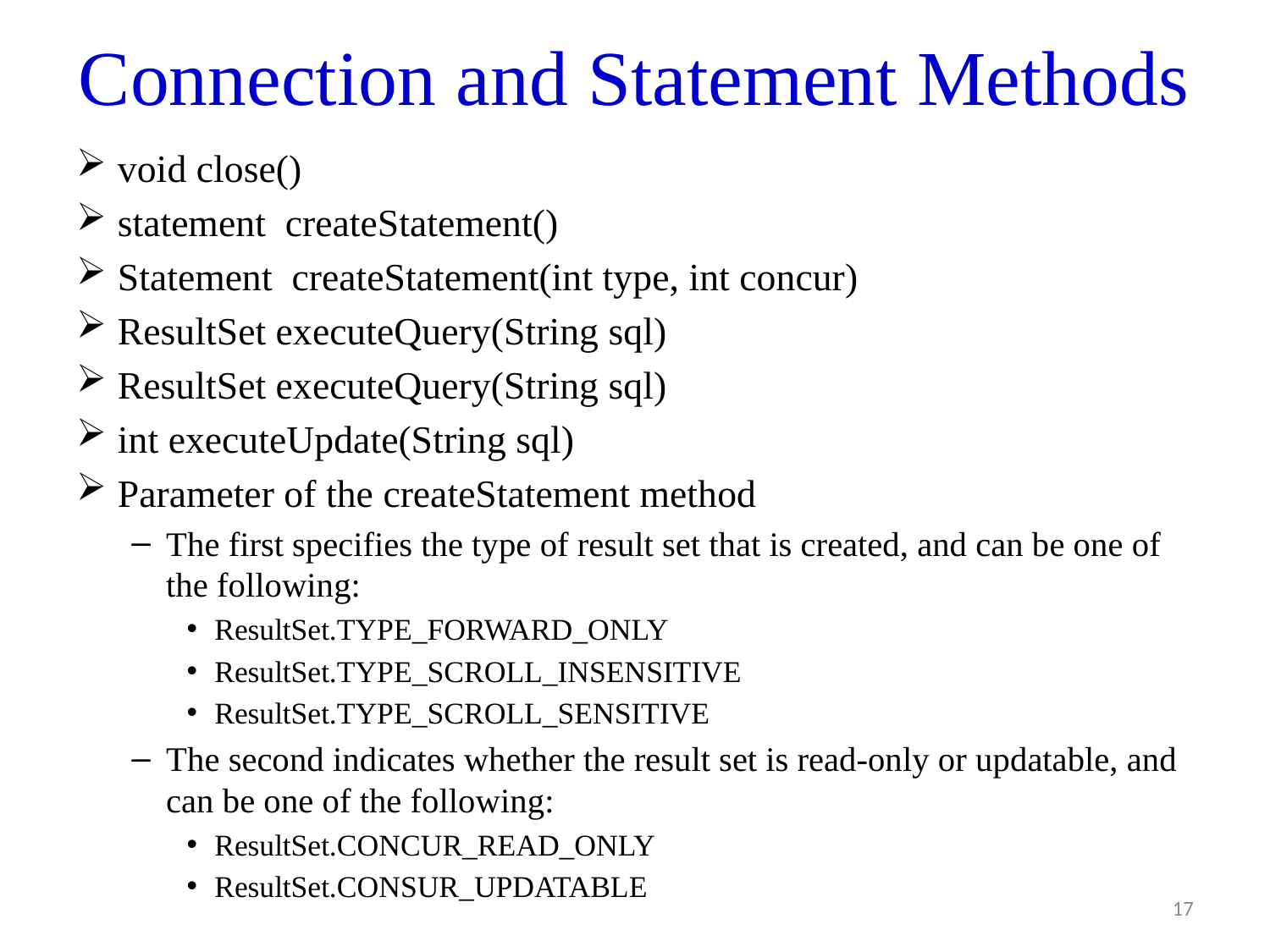

# Connection and Statement Methods
void close()
statement  createStatement()
Statement  createStatement(int type, int concur)
ResultSet executeQuery(String sql)
ResultSet executeQuery(String sql)
int executeUpdate(String sql)
Parameter of the createStatement method
The first specifies the type of result set that is created, and can be one of the following:
ResultSet.TYPE_FORWARD_ONLY
ResultSet.TYPE_SCROLL_INSENSITIVE
ResultSet.TYPE_SCROLL_SENSITIVE
The second indicates whether the result set is read-only or updatable, and can be one of the following:
ResultSet.CONCUR_READ_ONLY
ResultSet.CONSUR_UPDATABLE
17